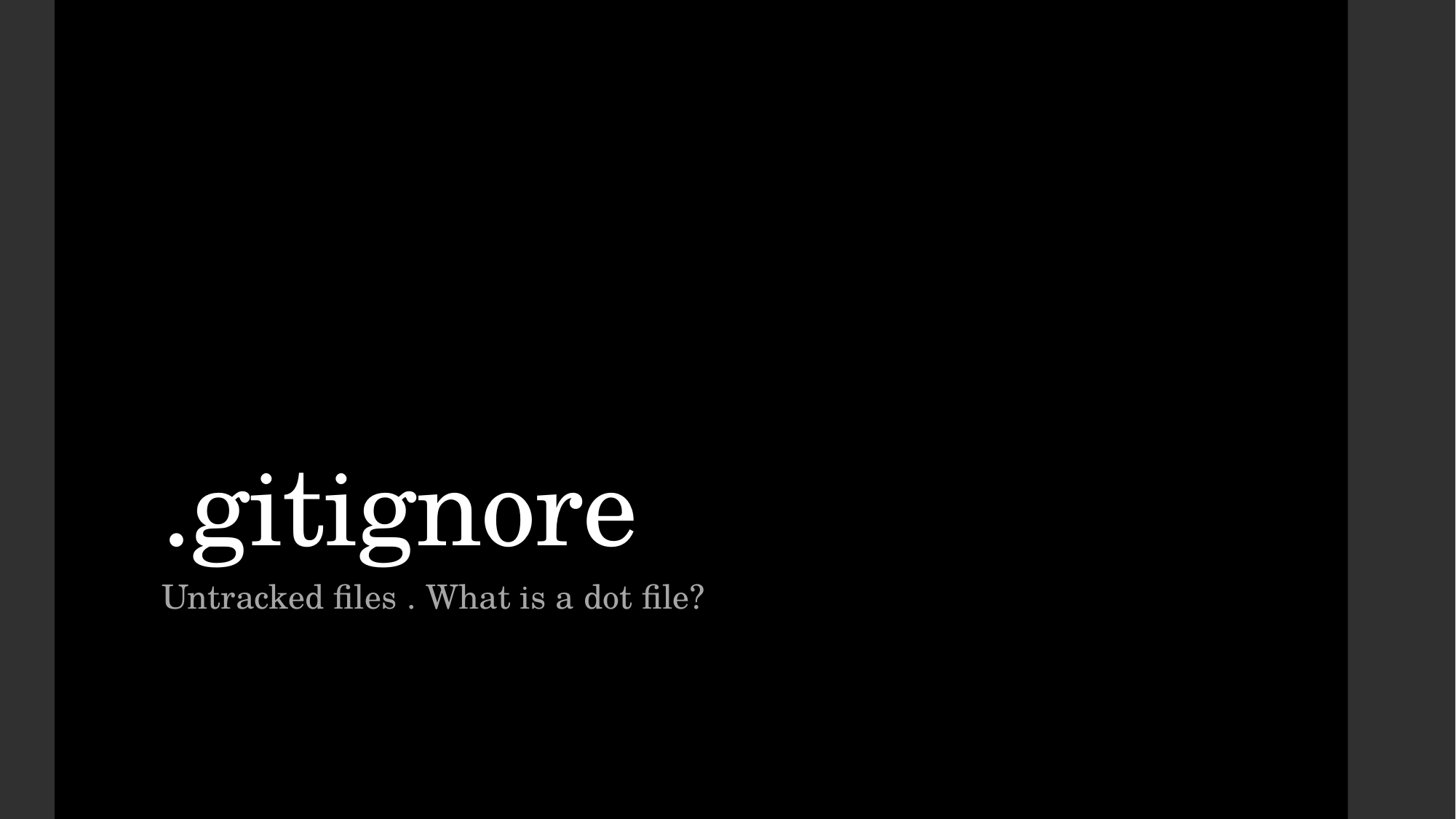

# .gitignore
Untracked files . What is a dot file?